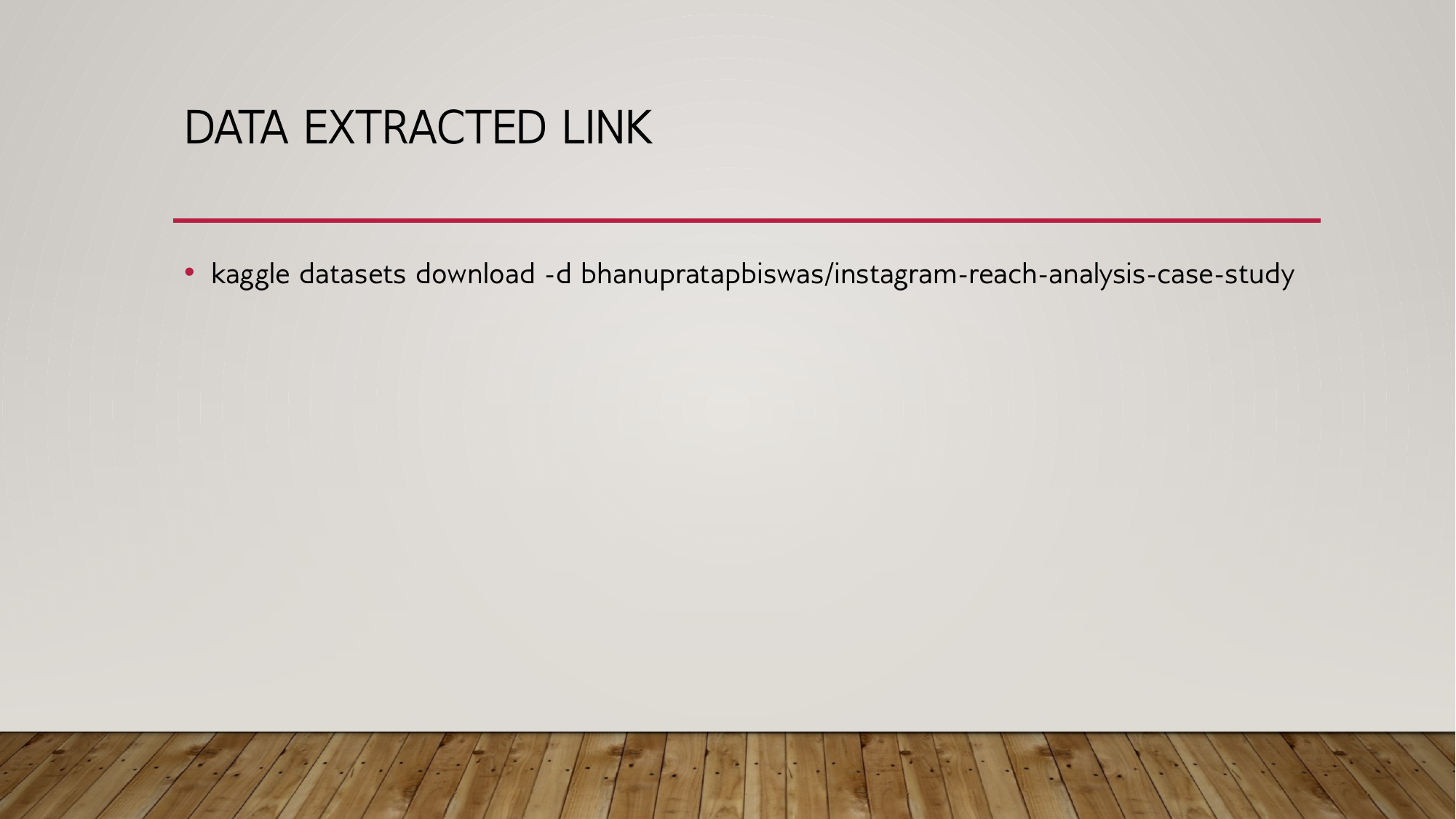

# Data extracted link
kaggle datasets download -d bhanupratapbiswas/instagram-reach-analysis-case-study